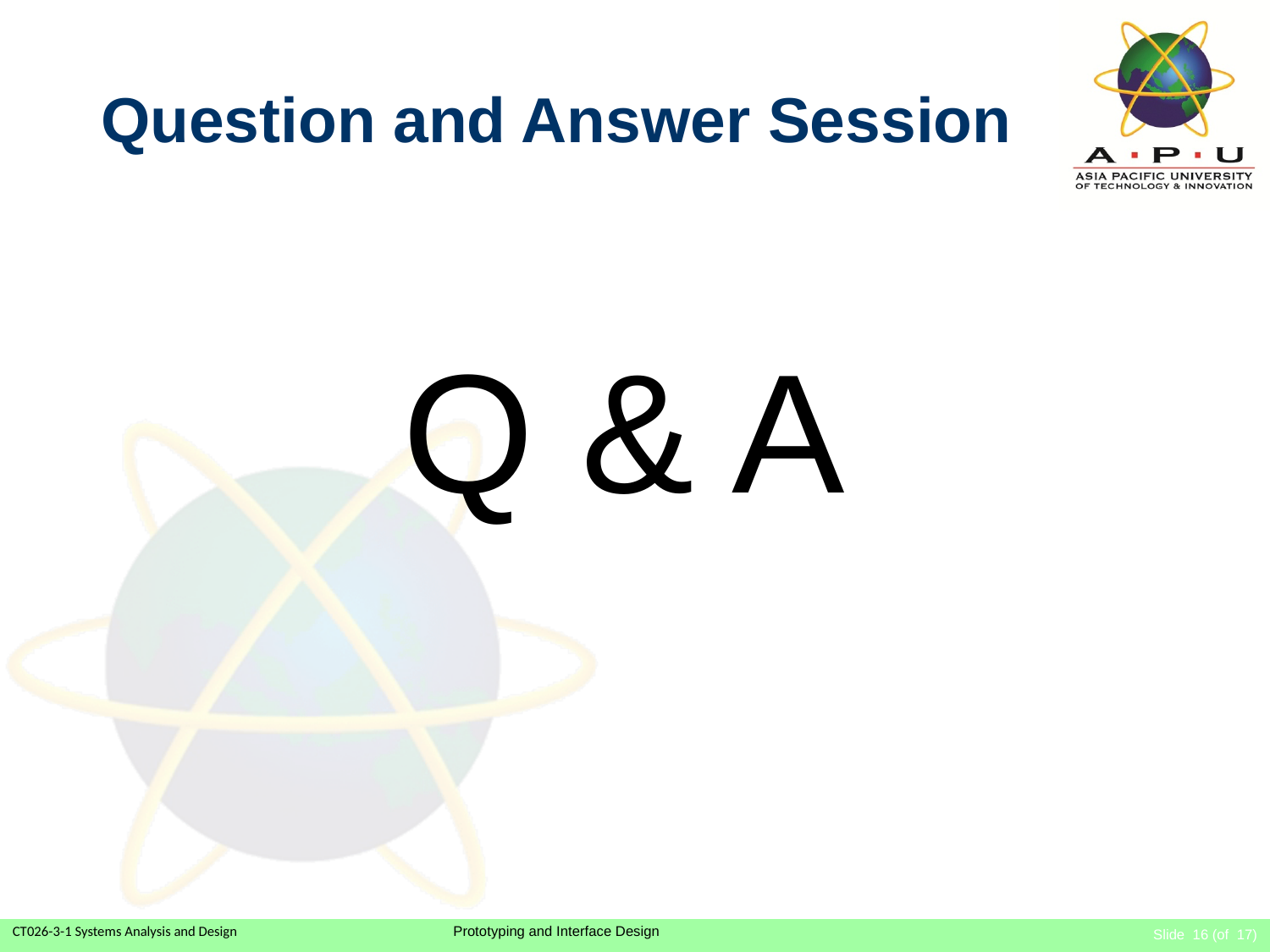

# Question and Answer Session
Q & A
Slide  16 (of  17)